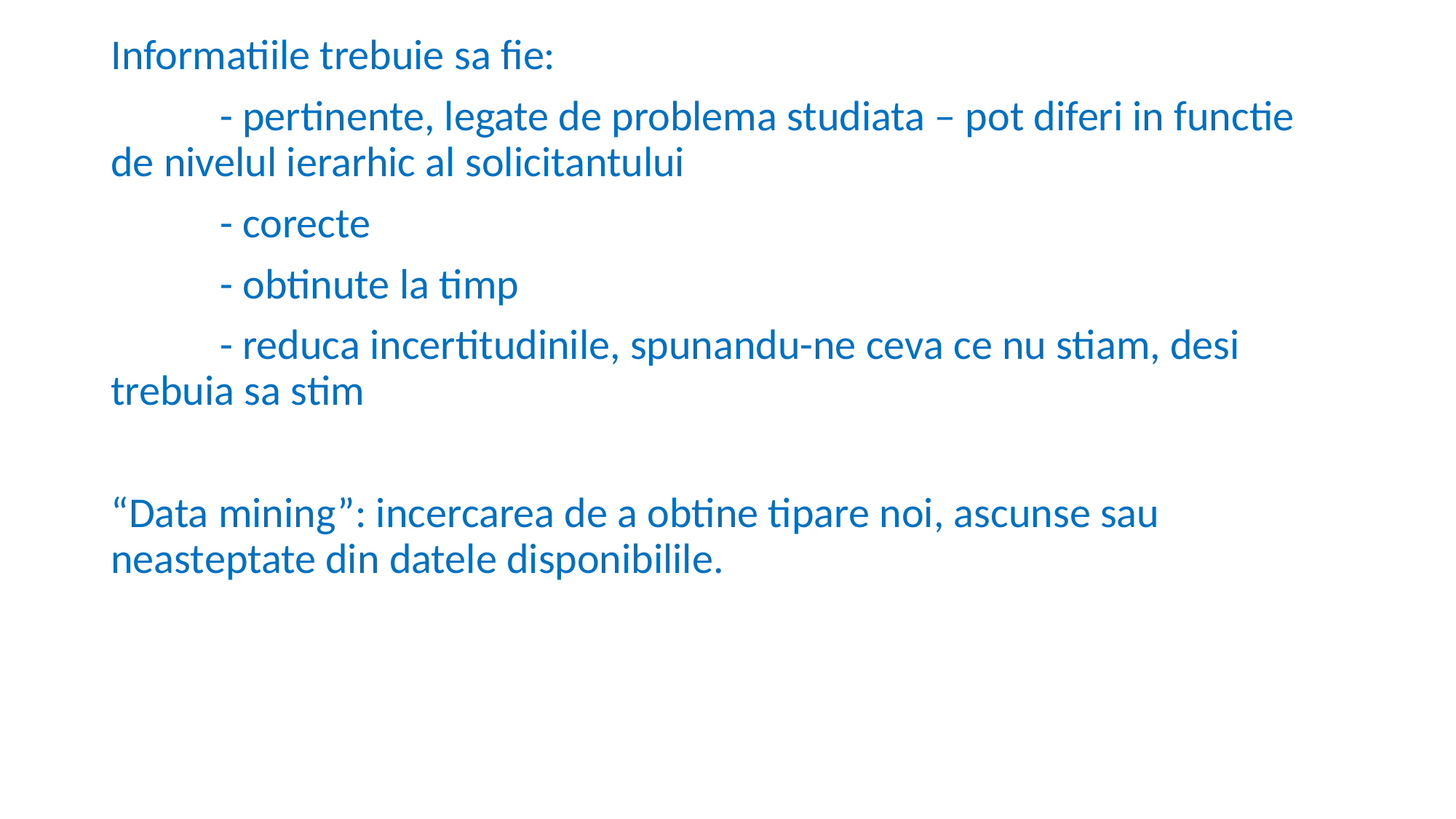

Informatiile trebuie sa fie:
	- pertinente, legate de problema studiata – pot diferi in functie 	de nivelul ierarhic al solicitantului
	- corecte
	- obtinute la timp
	- reduca incertitudinile, spunandu-ne ceva ce nu stiam, desi 	trebuia sa stim

“Data mining”: incercarea de a obtine tipare noi, ascunse sau neasteptate din datele disponibilile.